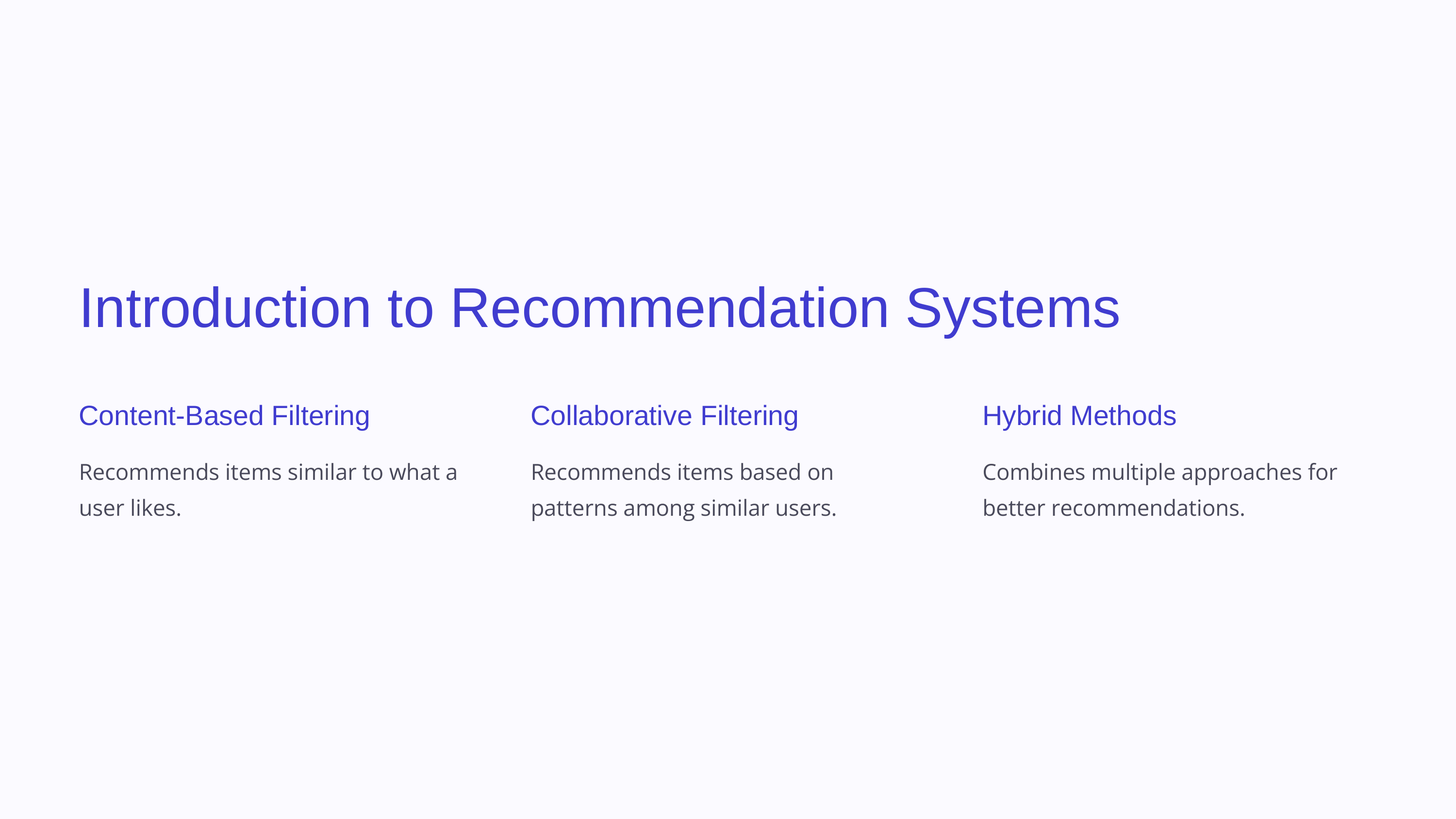

Introduction to Recommendation Systems
Content-Based Filtering
Collaborative Filtering
Hybrid Methods
Recommends items similar to what a user likes.
Recommends items based on patterns among similar users.
Combines multiple approaches for better recommendations.